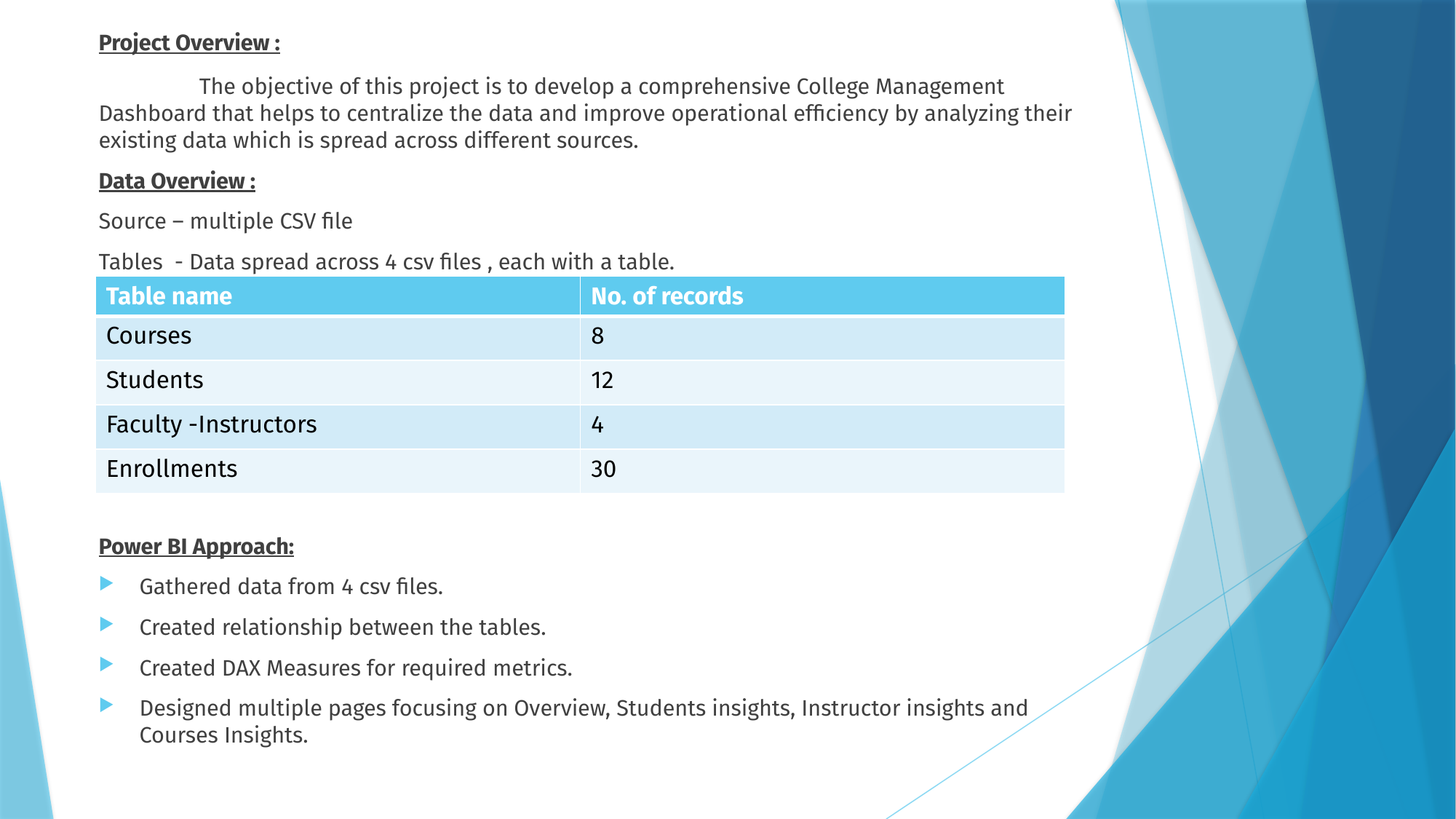

Project Overview :
	The objective of this project is to develop a comprehensive College Management Dashboard that helps to centralize the data and improve operational efficiency by analyzing their existing data which is spread across different sources.
Data Overview :
Source – multiple CSV file
Tables  - Data spread across 4 csv files , each with a table.

Power BI Approach:
Gathered data from 4 csv files.
Created relationship between the tables.
Created DAX Measures for required metrics.
Designed multiple pages focusing on Overview, Students insights, Instructor insights and Courses Insights.

| Table name | No. of records |
| --- | --- |
| Courses | 8 |
| Students | 12 |
| Faculty -Instructors | 4 |
| Enrollments | 30 |